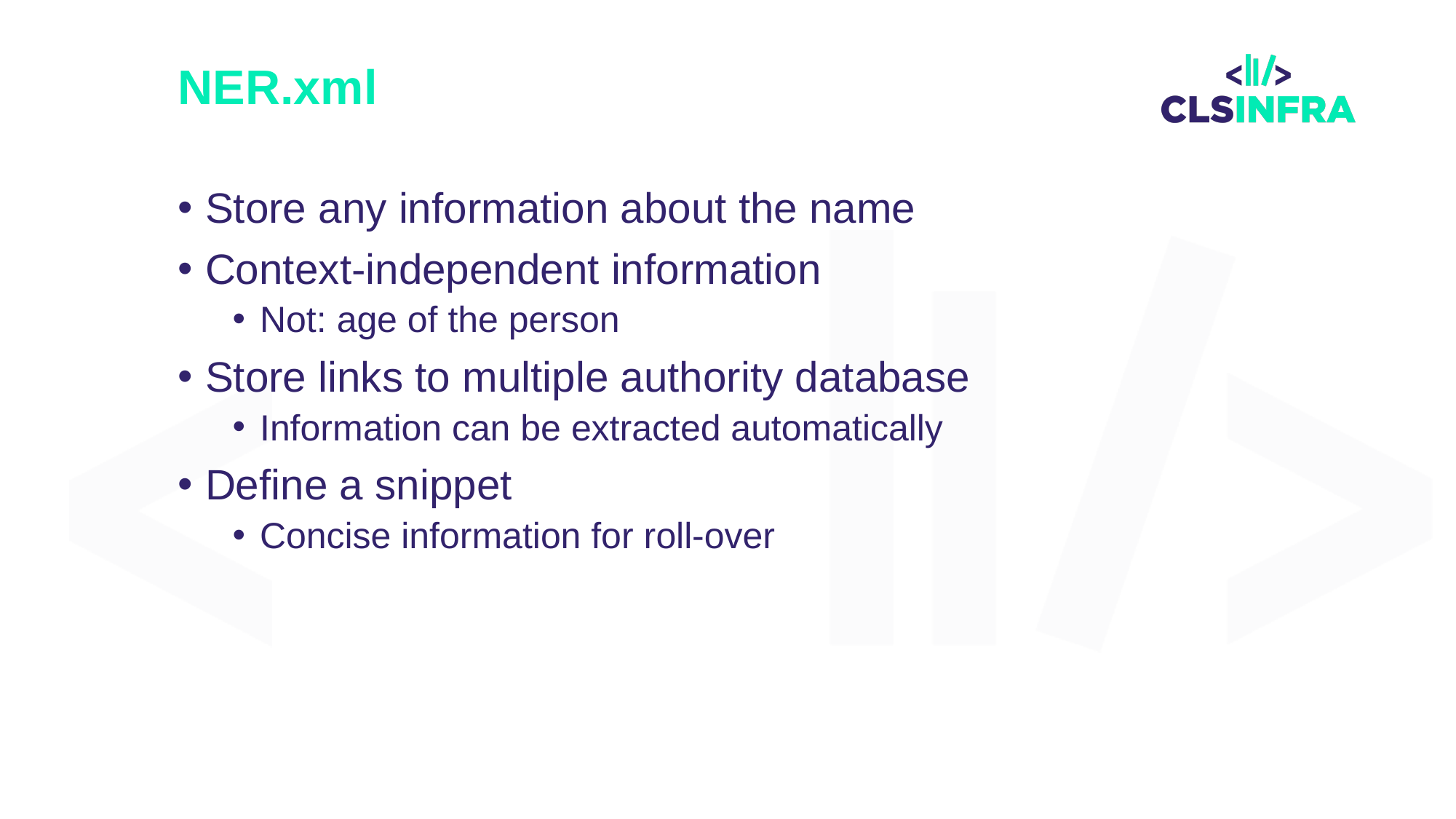

# NER.xml
Store any information about the name
Context-independent information
Not: age of the person
Store links to multiple authority database
Information can be extracted automatically
Define a snippet
Concise information for roll-over